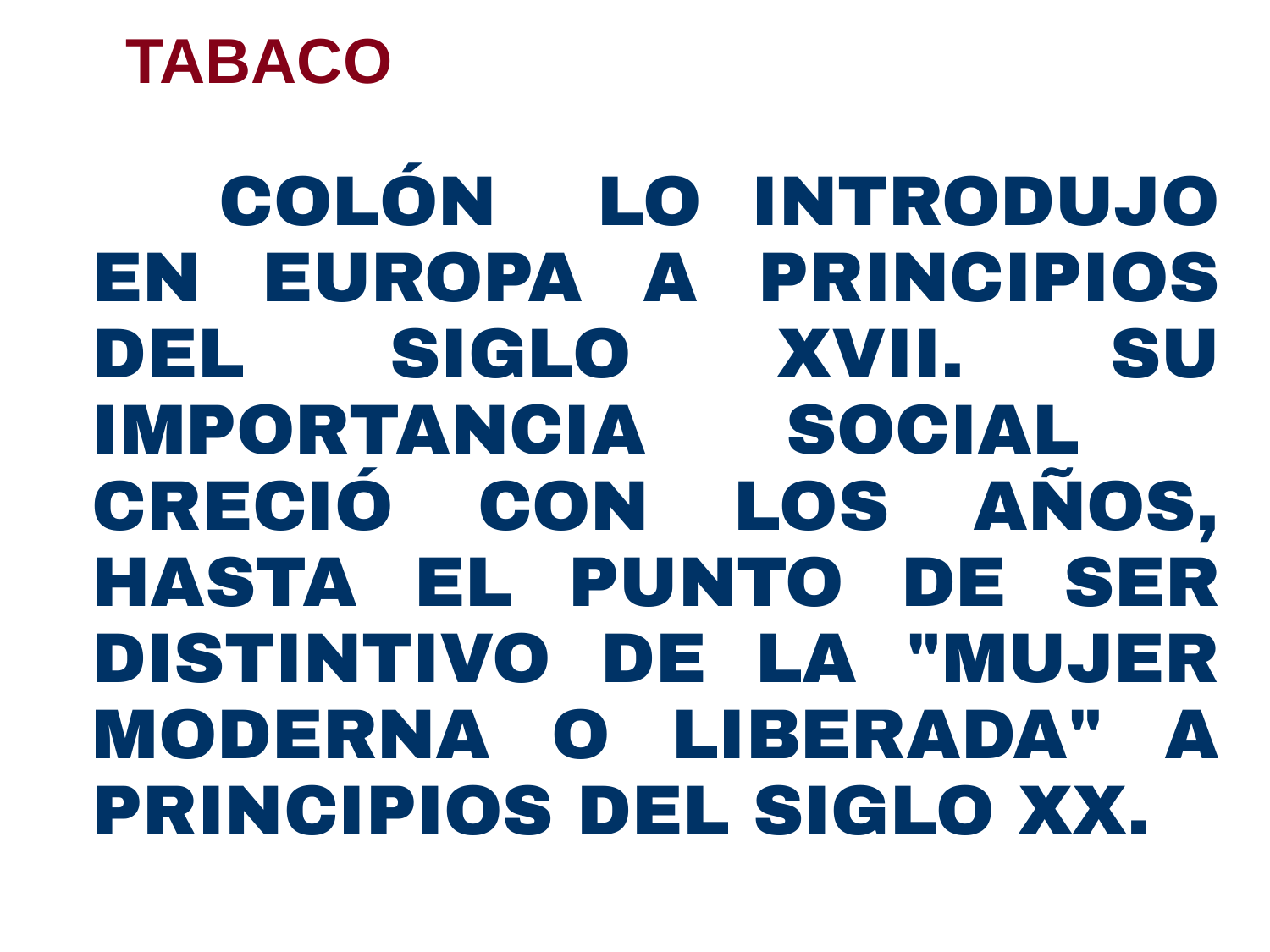

# TABACO
		COLÓN  LO INTRODUJO EN EUROPA A PRINCIPIOS DEL SIGLO XVII. SU IMPORTANCIA SOCIAL  CRECIÓ CON LOS AÑOS, HASTA EL PUNTO DE SER DISTINTIVO DE LA "MUJER MODERNA O LIBERADA" A PRINCIPIOS DEL SIGLO XX.